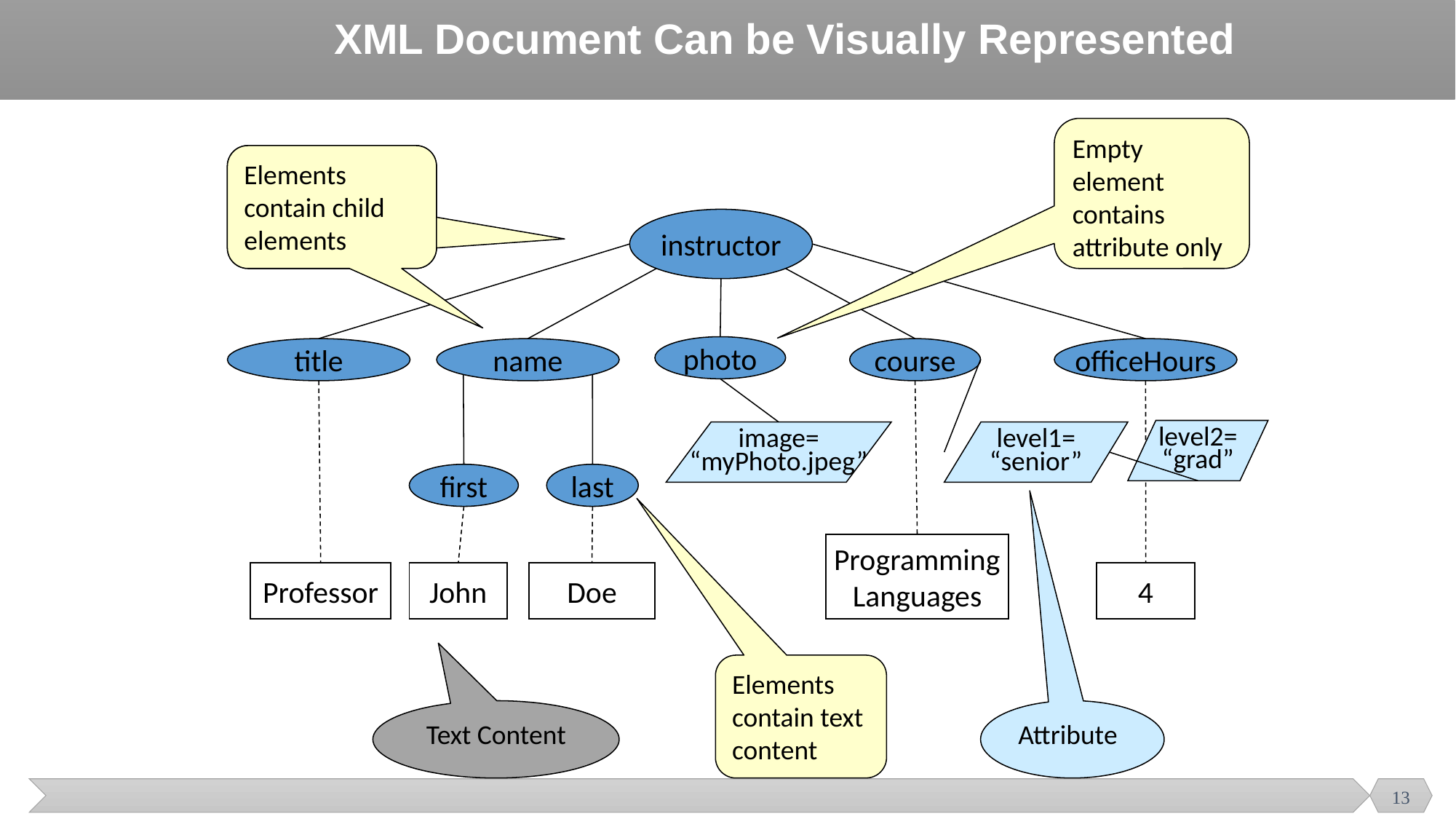

# XML Document Can be Visually Represented as a Rooted Tree
Empty element contains attribute only
An element contains child elements
Elements contain child elements
instructor
photo
title
name
course
officeHours
level2=
“grad”
image=
“myPhoto.jpeg”
level1=
“senior”
first
last
Programming
Languages
Professor
John
Doe
4
Elements contain text content
Text Content
Attribute
13